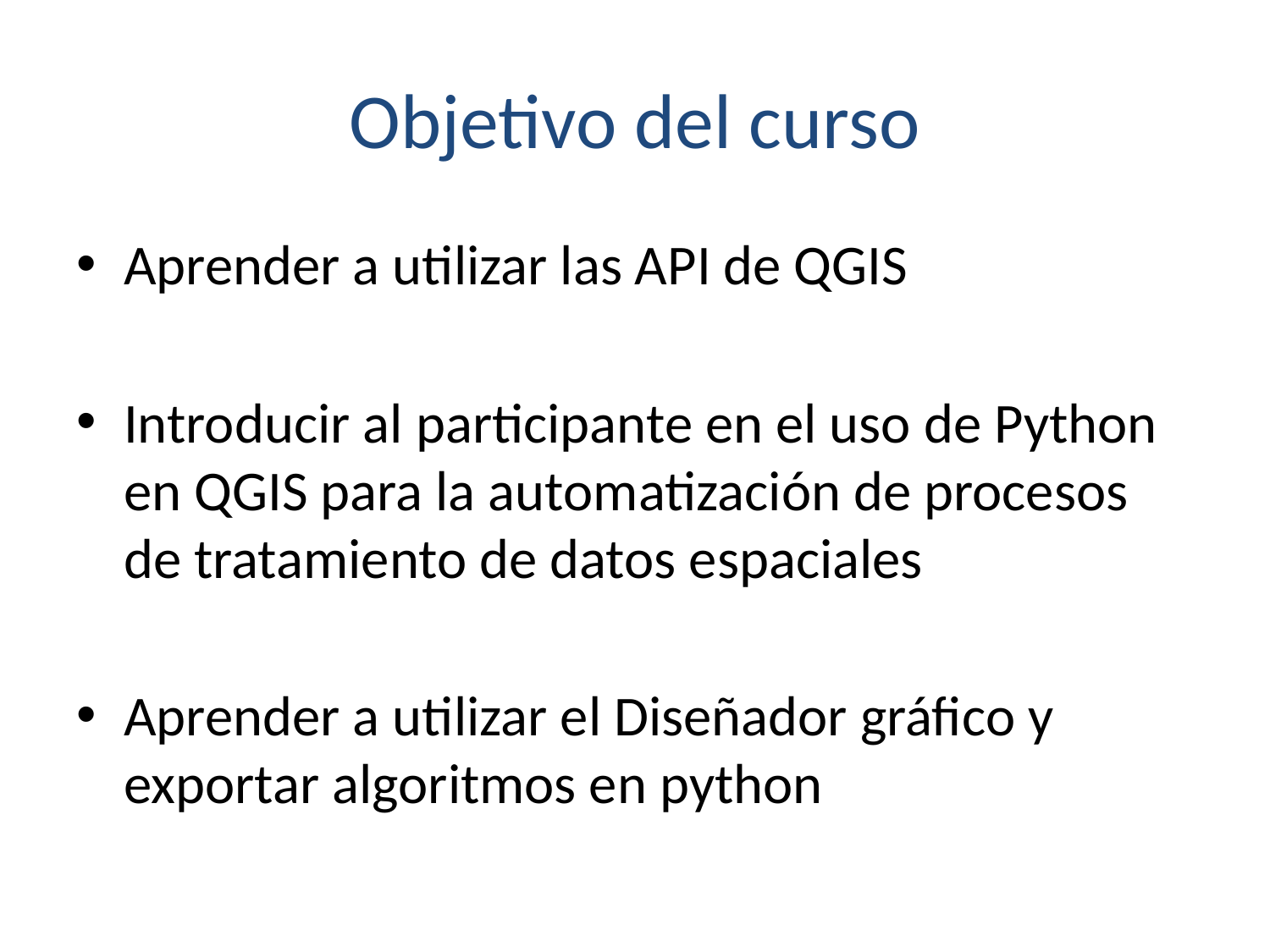

# Objetivo del curso
Aprender a utilizar las API de QGIS

Introducir al participante en el uso de Python en QGIS para la automatización de procesos de tratamiento de datos espaciales

Aprender a utilizar el Diseñador gráfico y exportar algoritmos en python